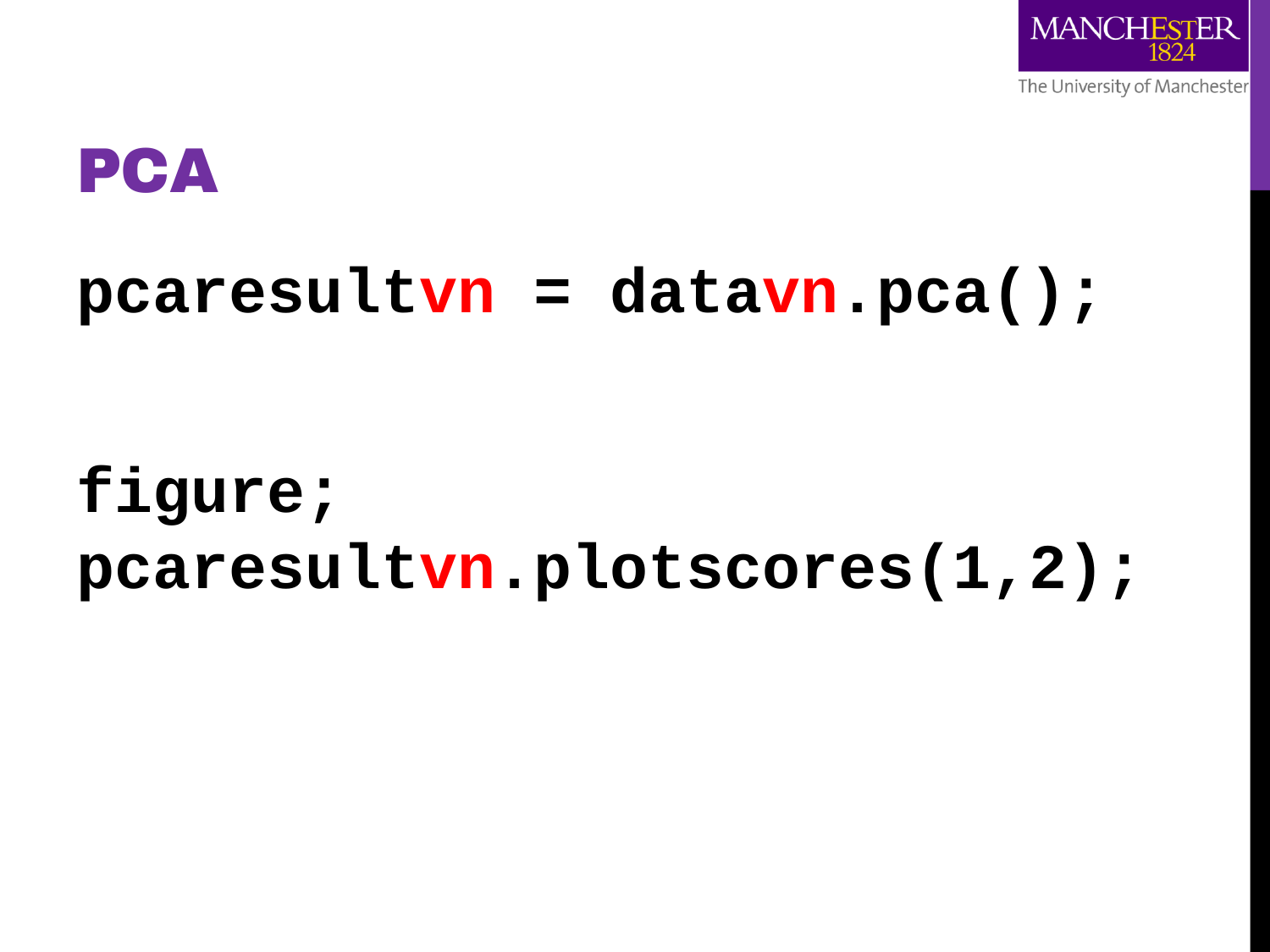

# PCA
pcaresultvn = datavn.pca();

figure; pcaresultvn.plotscores(1,2);